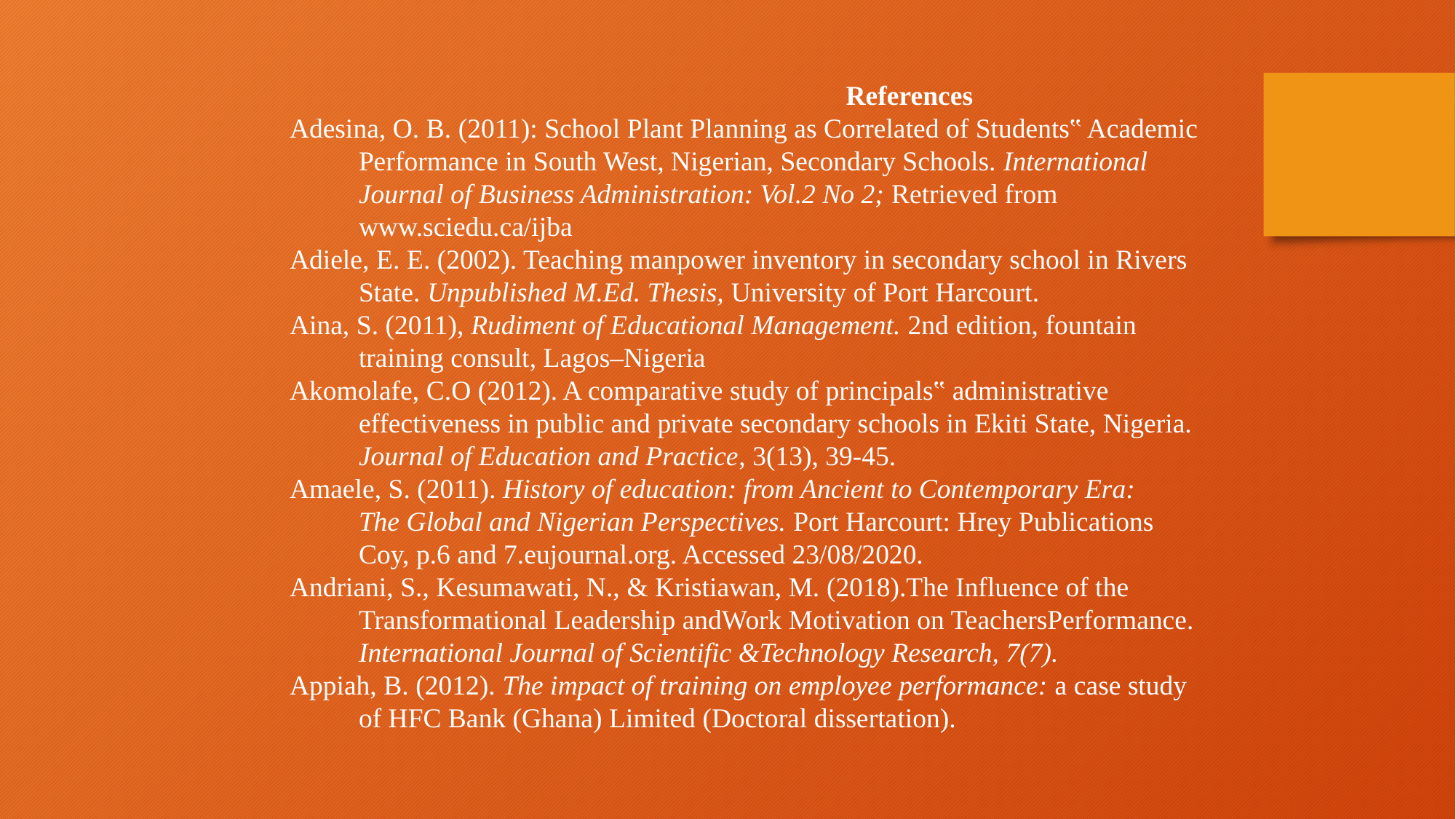

References
Adesina, O. B. (2011): School Plant Planning as Correlated of Students‟ Academic
          Performance in South West, Nigerian, Secondary Schools. International
          Journal of Business Administration: Vol.2 No 2; Retrieved from
          www.sciedu.ca/ijba
Adiele, E. E. (2002). Teaching manpower inventory in secondary school in Rivers
          State. Unpublished M.Ed. Thesis, University of Port Harcourt.
Aina, S. (2011), Rudiment of Educational Management. 2nd edition, fountain
          training consult, Lagos–Nigeria
Akomolafe, C.O (2012). A comparative study of principals‟ administrative
          effectiveness in public and private secondary schools in Ekiti State, Nigeria.
          Journal of Education and Practice, 3(13), 39-45.
Amaele, S. (2011). History of education: from Ancient to Contemporary Era:
          The Global and Nigerian Perspectives. Port Harcourt: Hrey Publications
          Coy, p.6 and 7.eujournal.org. Accessed 23/08/2020.
Andriani, S., Kesumawati, N., & Kristiawan, M. (2018).The Influence of the
          Transformational Leadership andWork Motivation on TeachersPerformance.
          International Journal of Scientific &Technology Research, 7(7).
Appiah, B. (2012). The impact of training on employee performance: a case study
          of HFC Bank (Ghana) Limited (Doctoral dissertation).